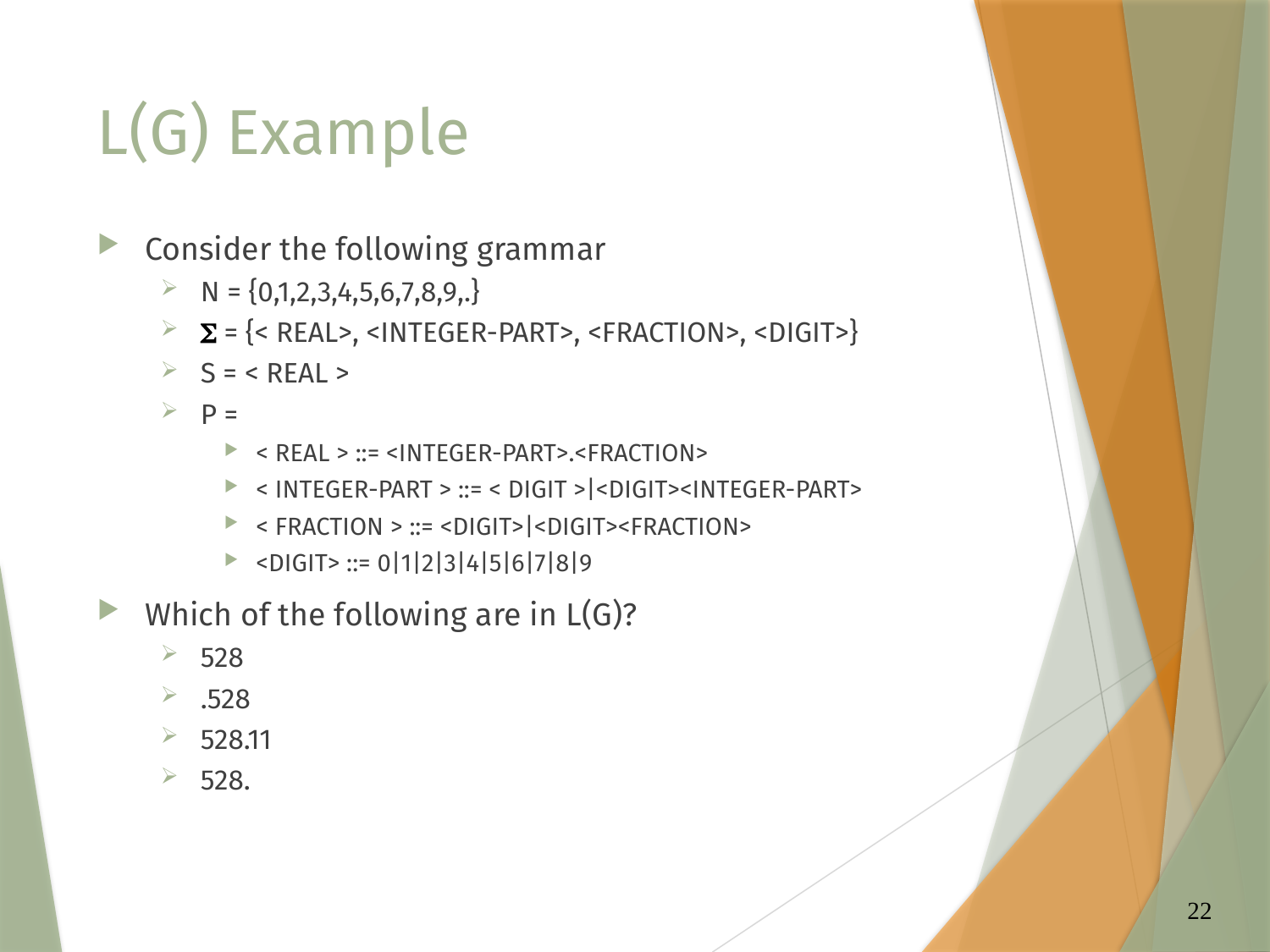

# L(G) Example
Consider the following grammar
N = {0,1,2,3,4,5,6,7,8,9,.}
Σ = {< REAL>, <INTEGER-PART>, <FRACTION>, <DIGIT>}
S = < REAL >
P =
< REAL > ::= <INTEGER-PART>.<FRACTION>
< INTEGER-PART > ::= < DIGIT >|<DIGIT><INTEGER-PART>
< FRACTION > ::= <DIGIT>|<DIGIT><FRACTION>
<DIGIT> ::= 0|1|2|3|4|5|6|7|8|9
Which of the following are in L(G)?
528
.528
528.11
528.